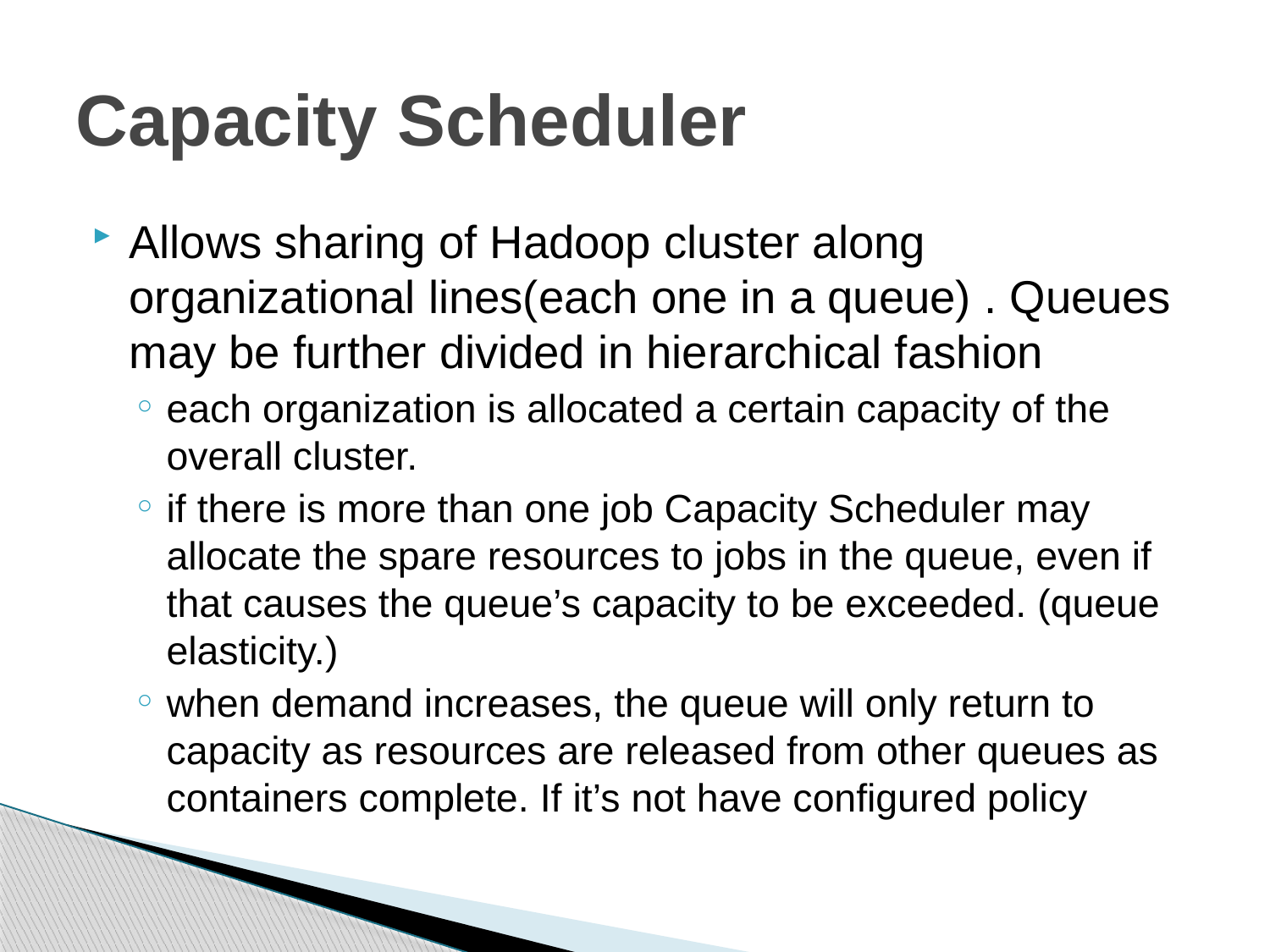

# Capacity Scheduler
Allows sharing of Hadoop cluster along organizational lines(each one in a queue) . Queues may be further divided in hierarchical fashion
each organization is allocated a certain capacity of the overall cluster.
if there is more than one job Capacity Scheduler may allocate the spare resources to jobs in the queue, even if that causes the queue’s capacity to be exceeded. (queue elasticity.)
when demand increases, the queue will only return to capacity as resources are released from other queues as containers complete. If it’s not have configured policy